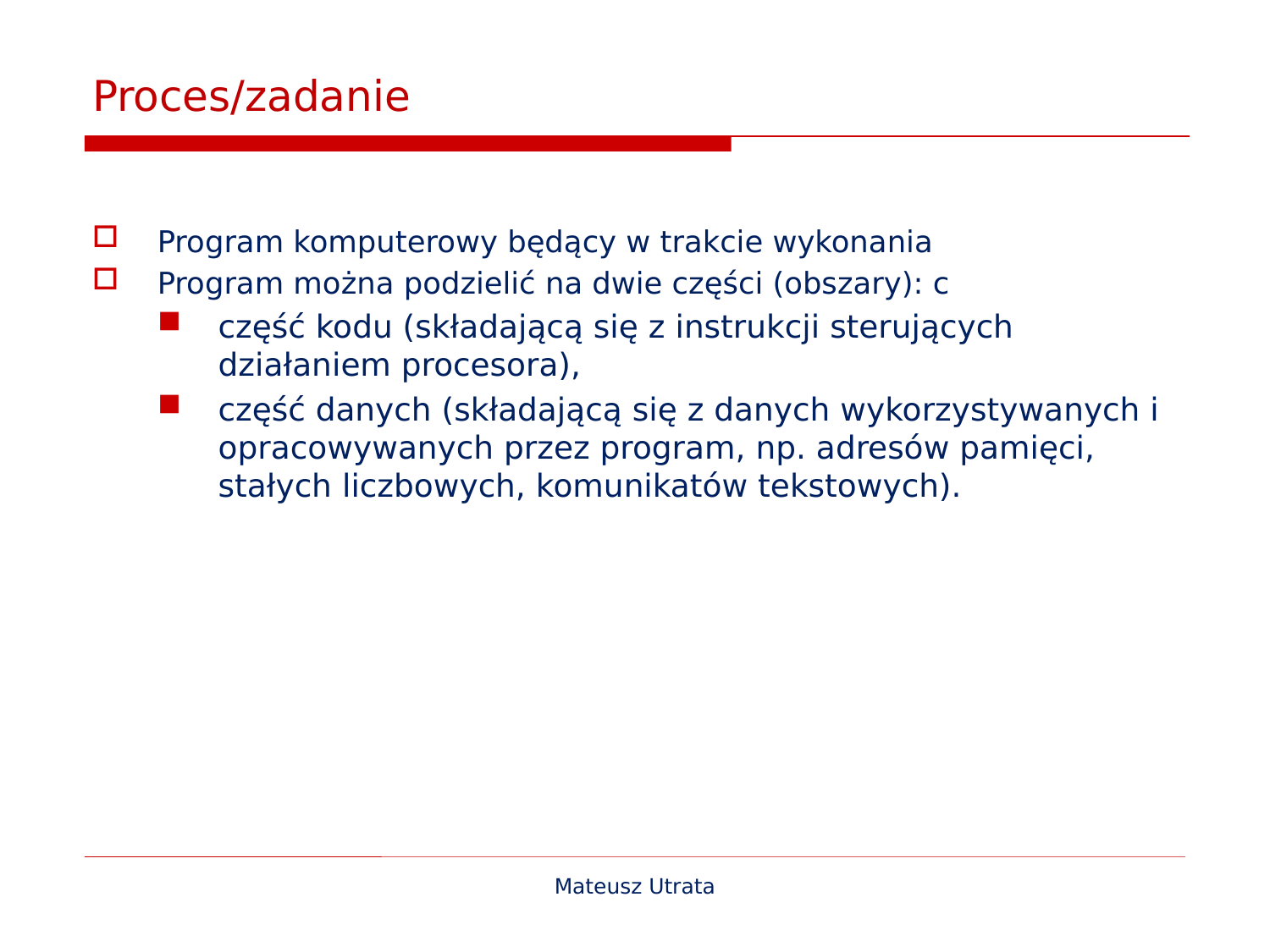

# Proces/zadanie
Program komputerowy będący w trakcie wykonania
Program można podzielić na dwie części (obszary): c
część kodu (składającą się z instrukcji sterujących działaniem procesora),
część danych (składającą się z danych wykorzystywanych i opracowywanych przez program, np. adresów pamięci, stałych liczbowych, komunikatów tekstowych).
Mateusz Utrata